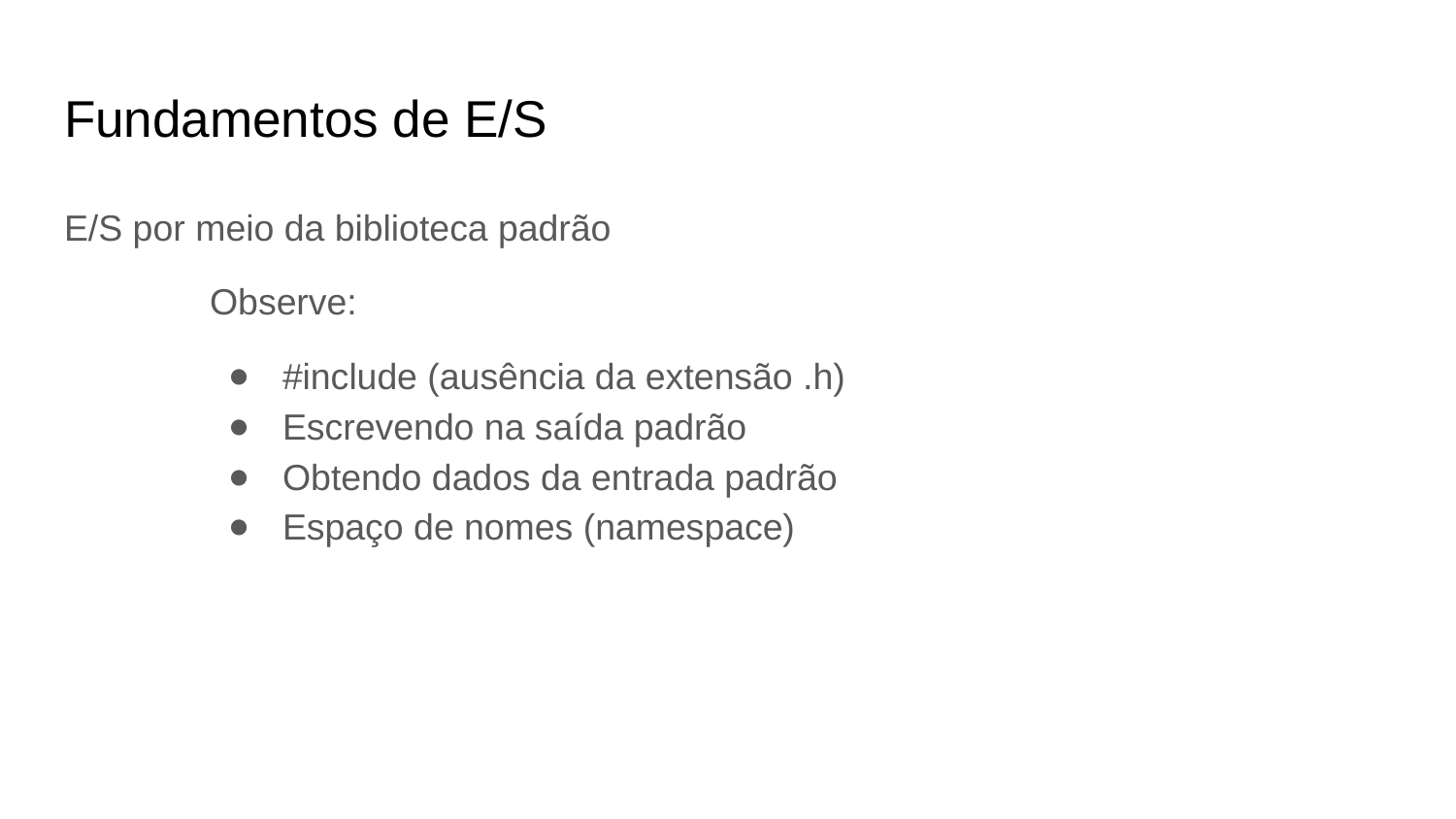

# Fundamentos de E/S
E/S por meio da biblioteca padrão
	Observe:
#include (ausência da extensão .h)
Escrevendo na saída padrão
Obtendo dados da entrada padrão
Espaço de nomes (namespace)